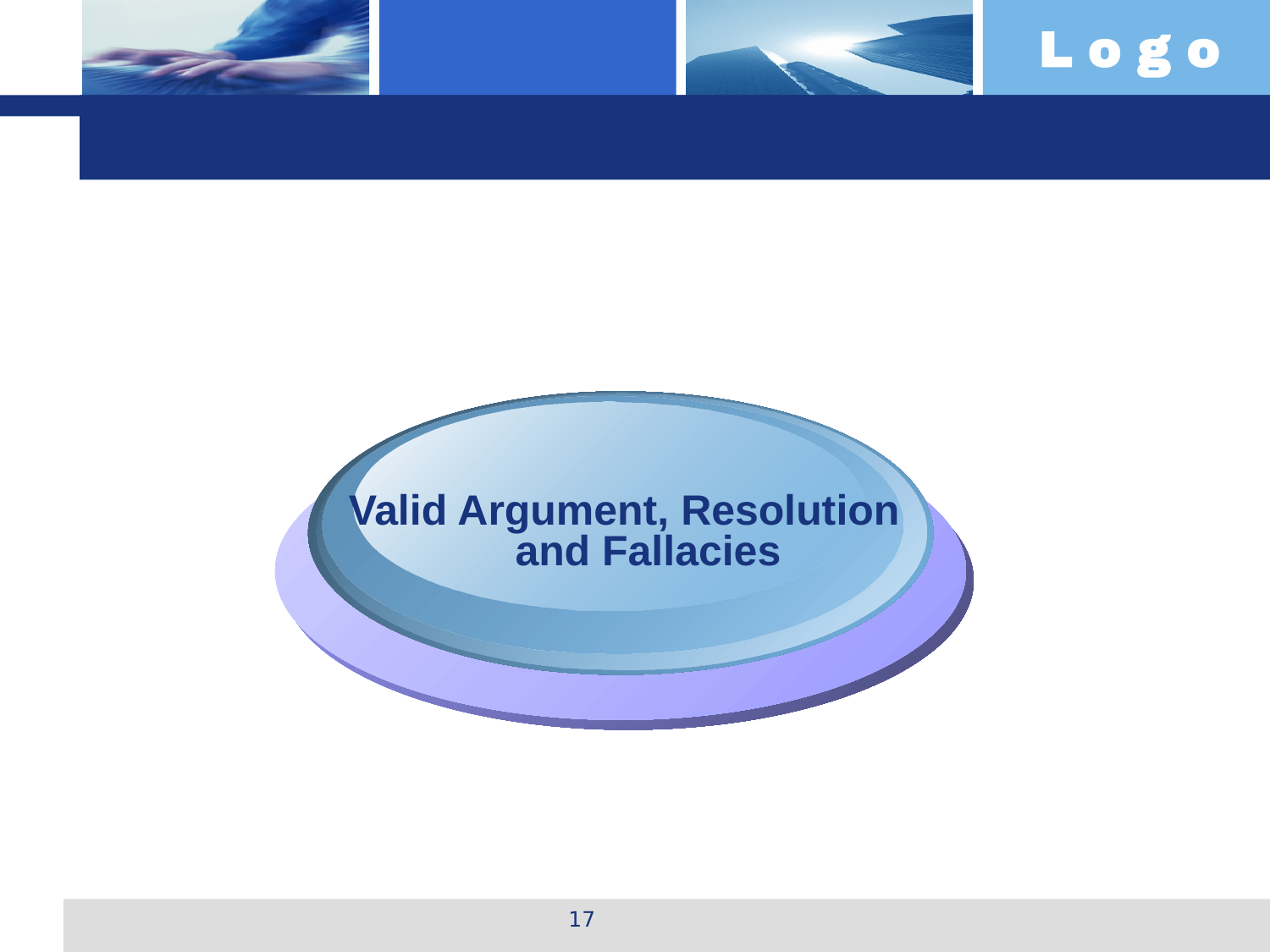

#

Valid Argument, Resolution and Fallacies
17